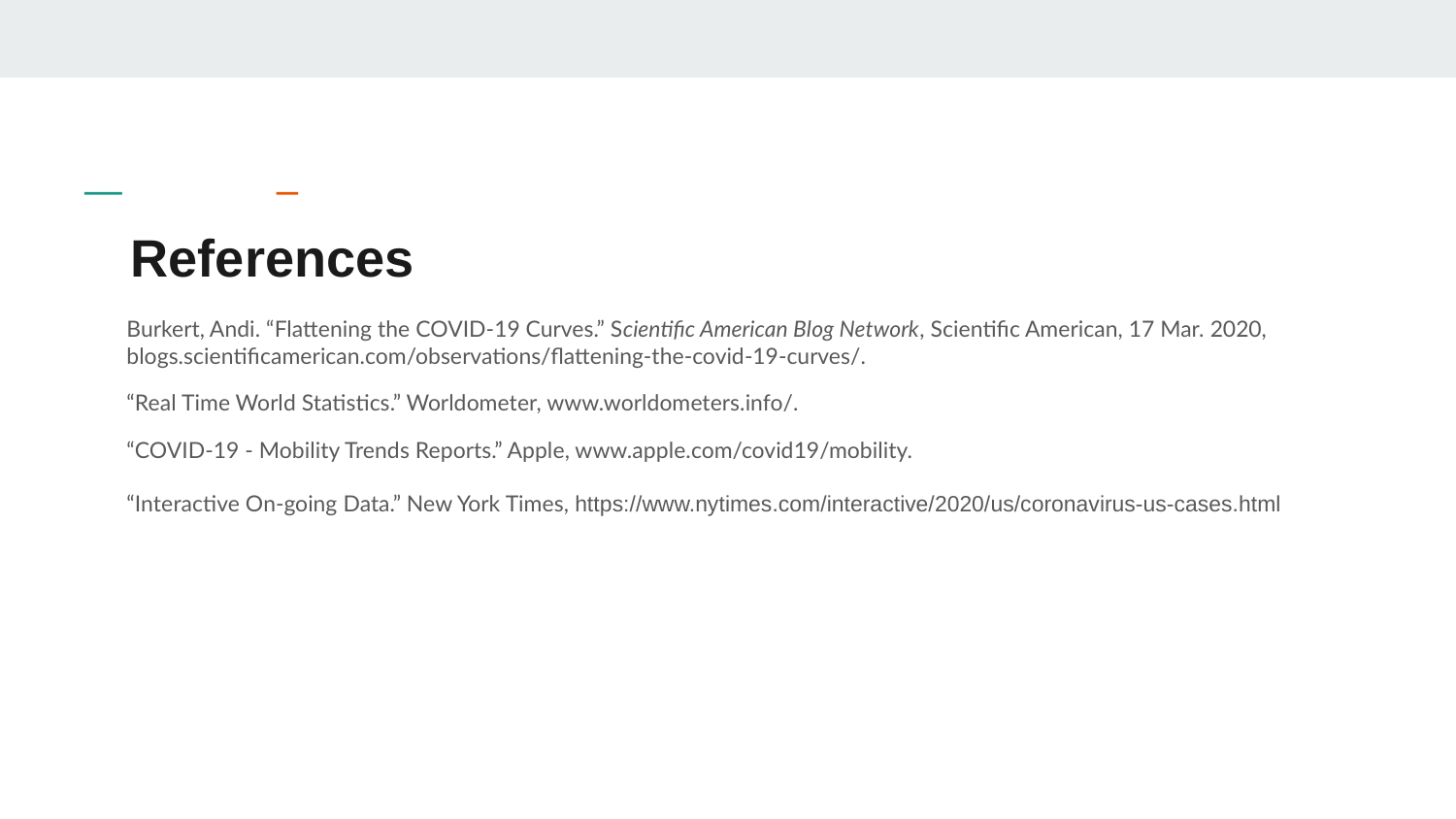

# References
Burkert, Andi. “Flattening the COVID-19 Curves.” Scientific American Blog Network, Scientific American, 17 Mar. 2020, blogs.scientificamerican.com/observations/flattening-the-covid-19-curves/.
“Real Time World Statistics.” Worldometer, www.worldometers.info/.
“COVID‑19 - Mobility Trends Reports.” Apple, www.apple.com/covid19/mobility.

“Interactive On-going Data.” New York Times, https://www.nytimes.com/interactive/2020/us/coronavirus-us-cases.html